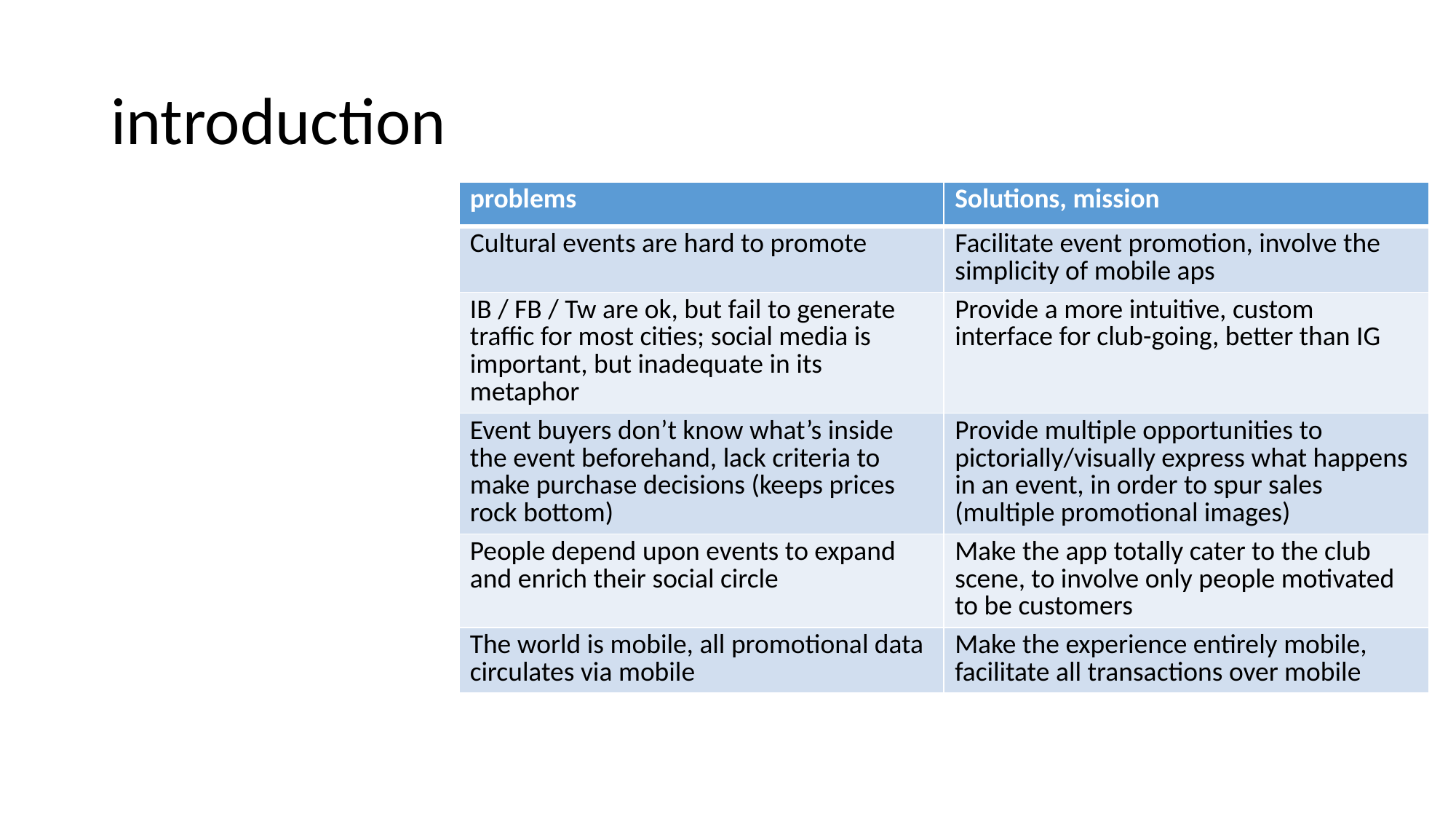

# introduction
| problems | Solutions, mission |
| --- | --- |
| Cultural events are hard to promote | Facilitate event promotion, involve the simplicity of mobile aps |
| IB / FB / Tw are ok, but fail to generate traffic for most cities; social media is important, but inadequate in its metaphor | Provide a more intuitive, custom interface for club-going, better than IG |
| Event buyers don’t know what’s inside the event beforehand, lack criteria to make purchase decisions (keeps prices rock bottom) | Provide multiple opportunities to pictorially/visually express what happens in an event, in order to spur sales (multiple promotional images) |
| People depend upon events to expand and enrich their social circle | Make the app totally cater to the club scene, to involve only people motivated to be customers |
| The world is mobile, all promotional data circulates via mobile | Make the experience entirely mobile, facilitate all transactions over mobile |